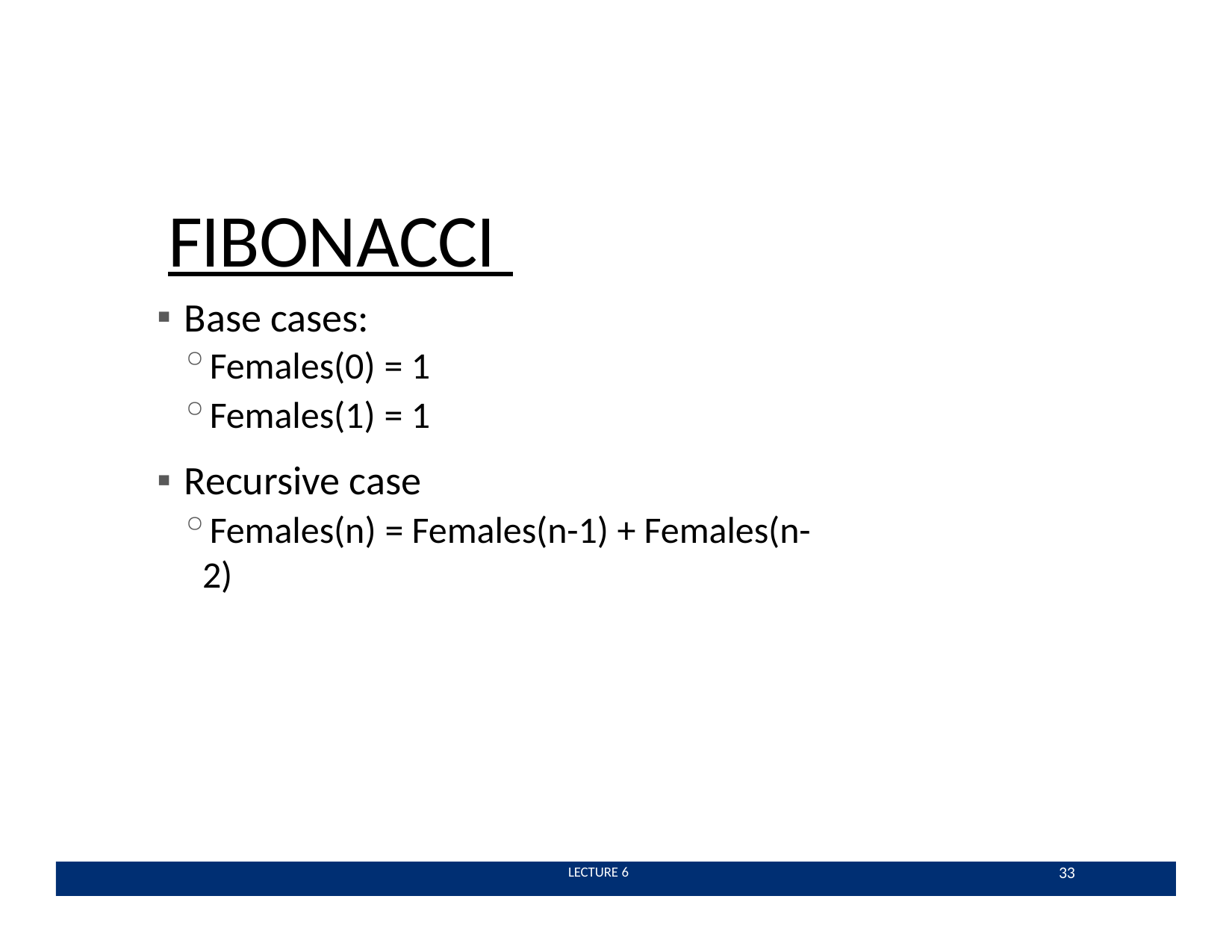

# FIBONACCI
Base cases:
Females(0) = 1
Females(1) = 1
Recursive case
Females(n) = Females(n-1) + Females(n-2)
33
 LECTURE 6